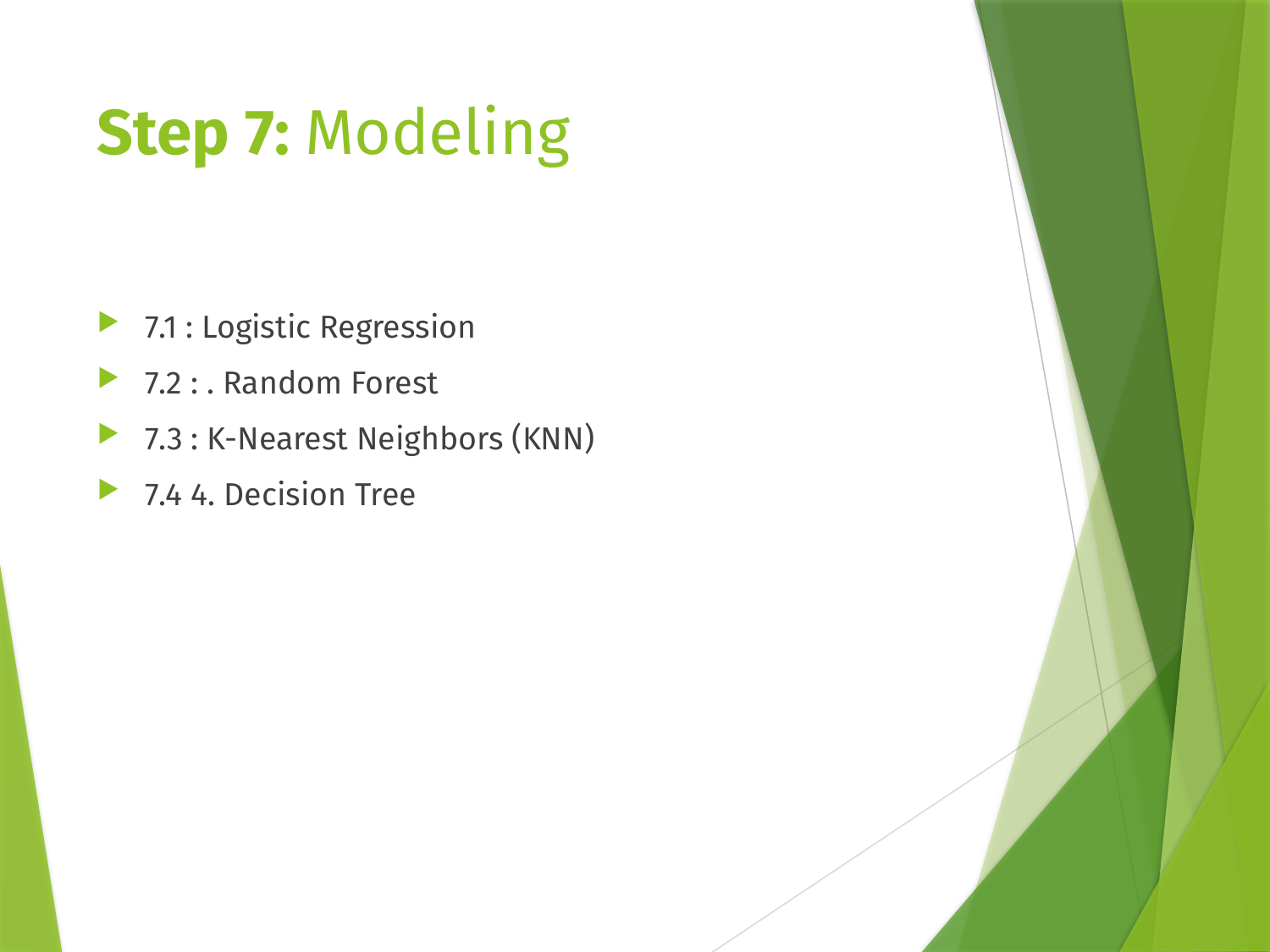

# Step 7: Modeling
7.1 : Logistic Regression
7.2 : . Random Forest
7.3 : K-Nearest Neighbors (KNN)
7.4 4. Decision Tree